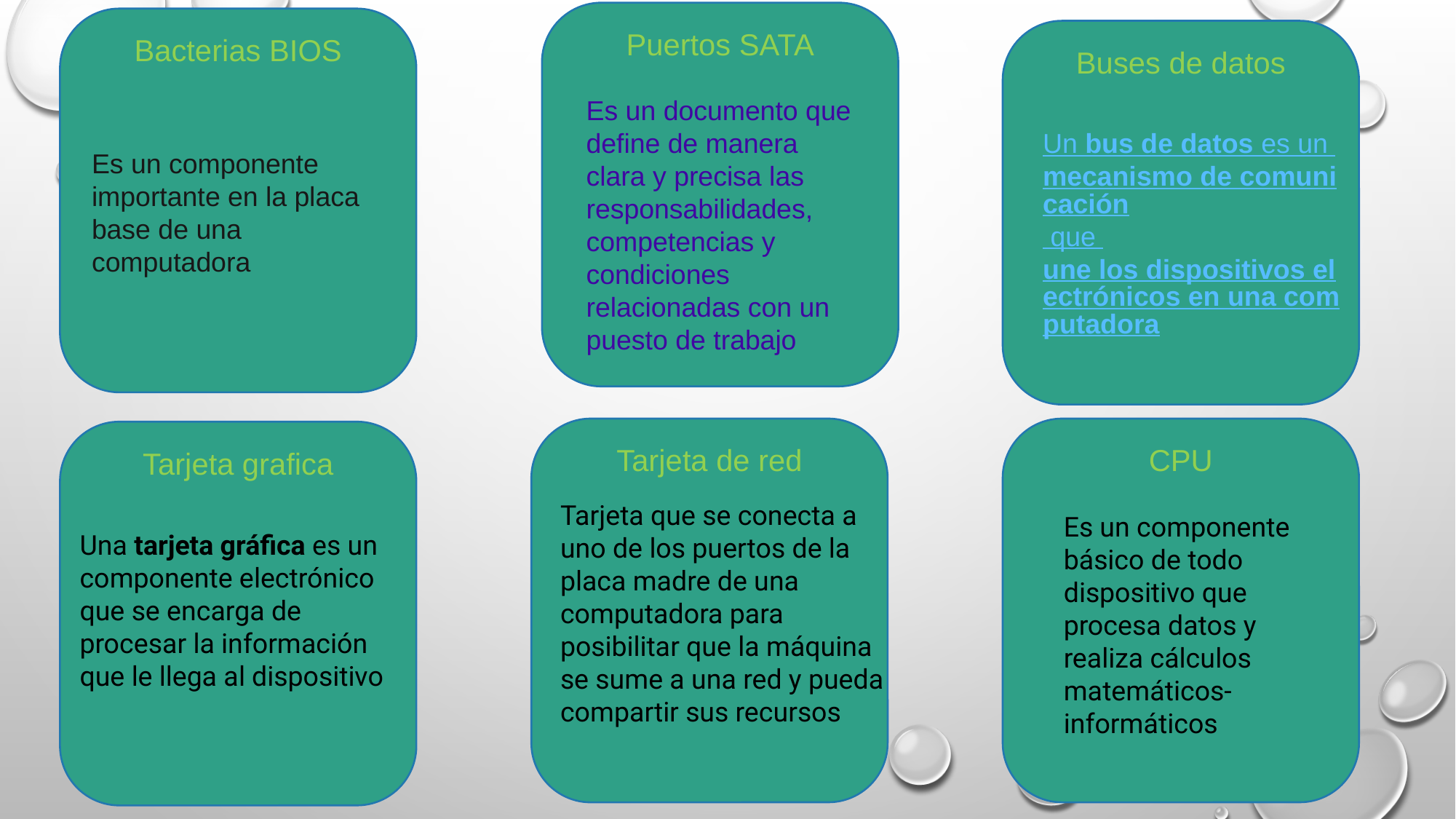

Puertos SATA
Bacterias BIOS
Buses de datos
Es un documento que define de manera clara y precisa las responsabilidades, competencias y condiciones relacionadas con un puesto de trabajo
Un bus de datos es un mecanismo de comunicación que une los dispositivos electrónicos en una computadora
Es un componente importante en la placa base de una computadora
Tarjeta de red
CPU
Tarjeta grafica
Tarjeta que se conecta a uno de los puertos de la placa madre de una computadora para posibilitar que la máquina se sume a una red y pueda compartir sus recursos
Es un componente básico de todo dispositivo que procesa datos y realiza cálculos matemáticos-informáticos
Una tarjeta gráfica es un componente electrónico que se encarga de procesar la información que le llega al dispositivo